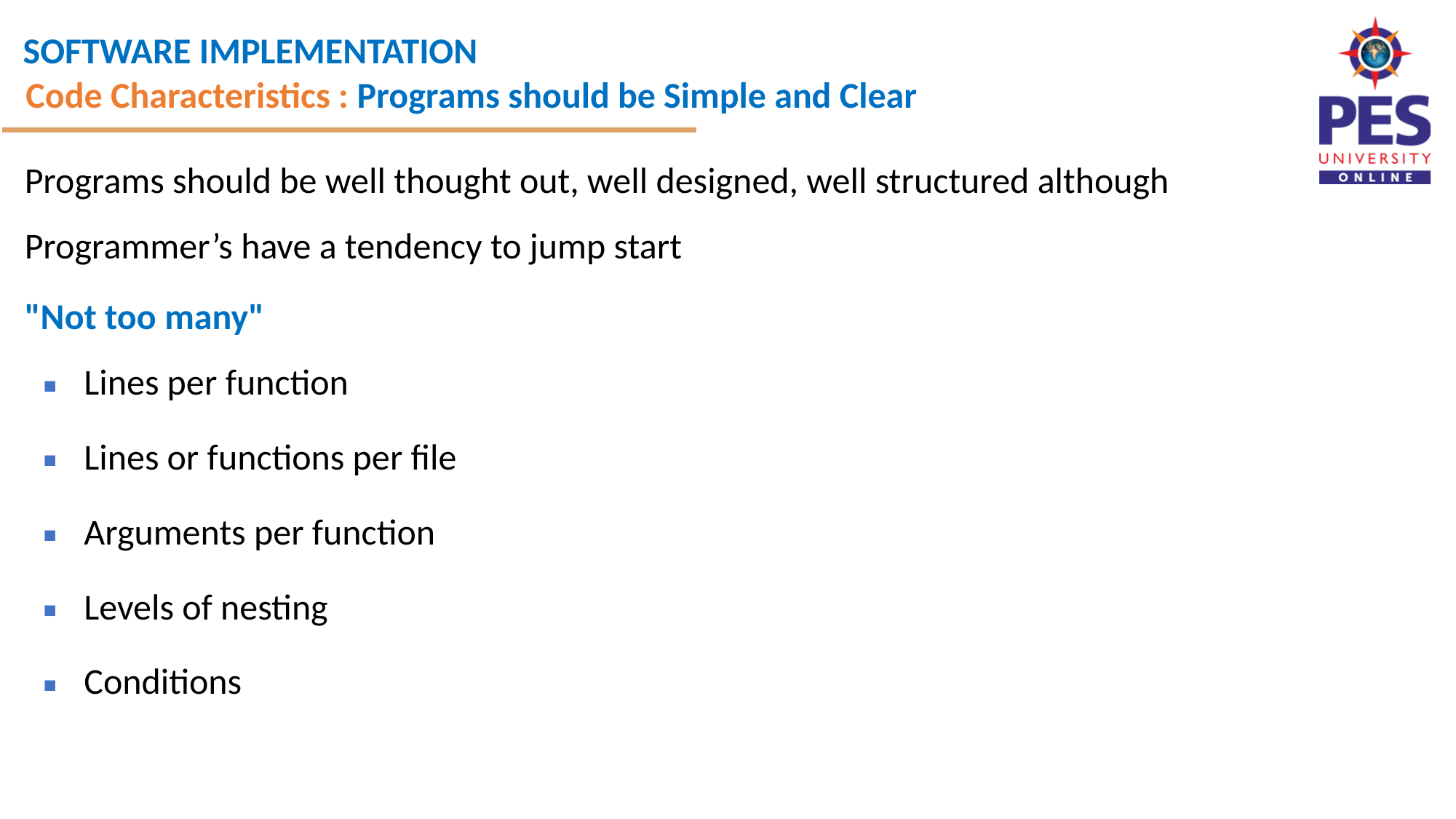

Code Characteristics : Programs should be Simple and Clear
Programs should be well thought out, well designed, well structured although Programmer’s have a tendency to jump start

"Not too many"
Lines per function
Lines or functions per file
Arguments per function
Levels of nesting
Conditions